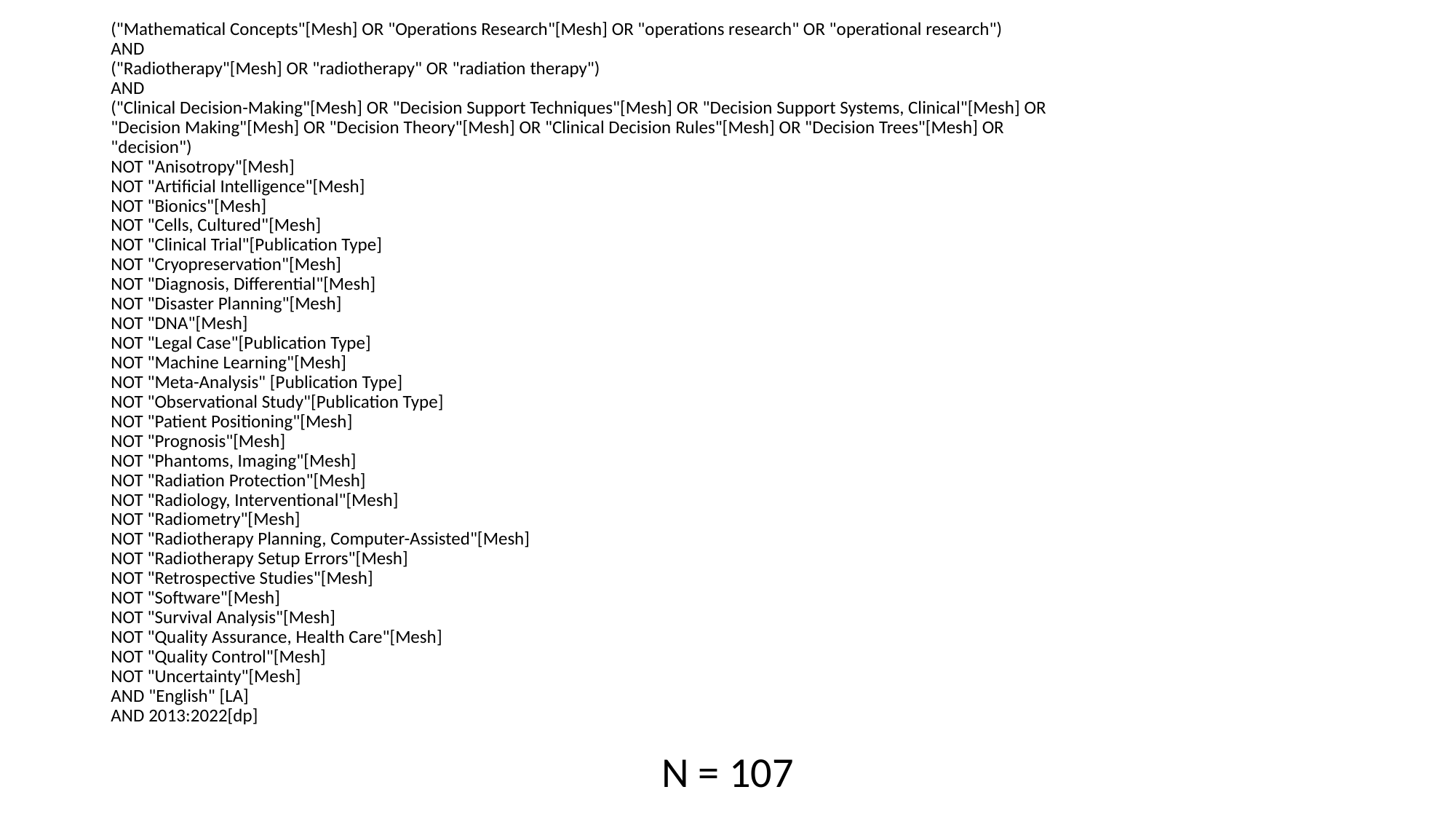

# ("Mathematical Concepts"[Mesh] OR "Operations Research"[Mesh] OR "operations research" OR "operational research") AND ("Radiotherapy"[Mesh] OR "radiotherapy" OR "radiation therapy") AND ("Clinical Decision-Making"[Mesh] OR "Decision Support Techniques"[Mesh] OR "Decision Support Systems, Clinical"[Mesh] OR "Decision Making"[Mesh] OR "Decision Theory"[Mesh] OR "Clinical Decision Rules"[Mesh] OR "Decision Trees"[Mesh] OR "decision") NOT "Anisotropy"[Mesh] NOT "Artificial Intelligence"[Mesh] NOT "Bionics"[Mesh] NOT "Cells, Cultured"[Mesh] NOT "Clinical Trial"[Publication Type] NOT "Cryopreservation"[Mesh] NOT "Diagnosis, Differential"[Mesh] NOT "Disaster Planning"[Mesh] NOT "DNA"[Mesh] NOT "Legal Case"[Publication Type] NOT "Machine Learning"[Mesh] NOT "Meta-Analysis" [Publication Type] NOT "Observational Study"[Publication Type] NOT "Patient Positioning"[Mesh] NOT "Prognosis"[Mesh] NOT "Phantoms, Imaging"[Mesh] NOT "Radiation Protection"[Mesh] NOT "Radiology, Interventional"[Mesh] NOT "Radiometry"[Mesh] NOT "Radiotherapy Planning, Computer-Assisted"[Mesh] NOT "Radiotherapy Setup Errors"[Mesh] NOT "Retrospective Studies"[Mesh] NOT "Software"[Mesh] NOT "Survival Analysis"[Mesh] NOT "Quality Assurance, Health Care"[Mesh] NOT "Quality Control"[Mesh] NOT "Uncertainty"[Mesh] AND "English" [LA] AND 2013:2022[dp]
N = 107